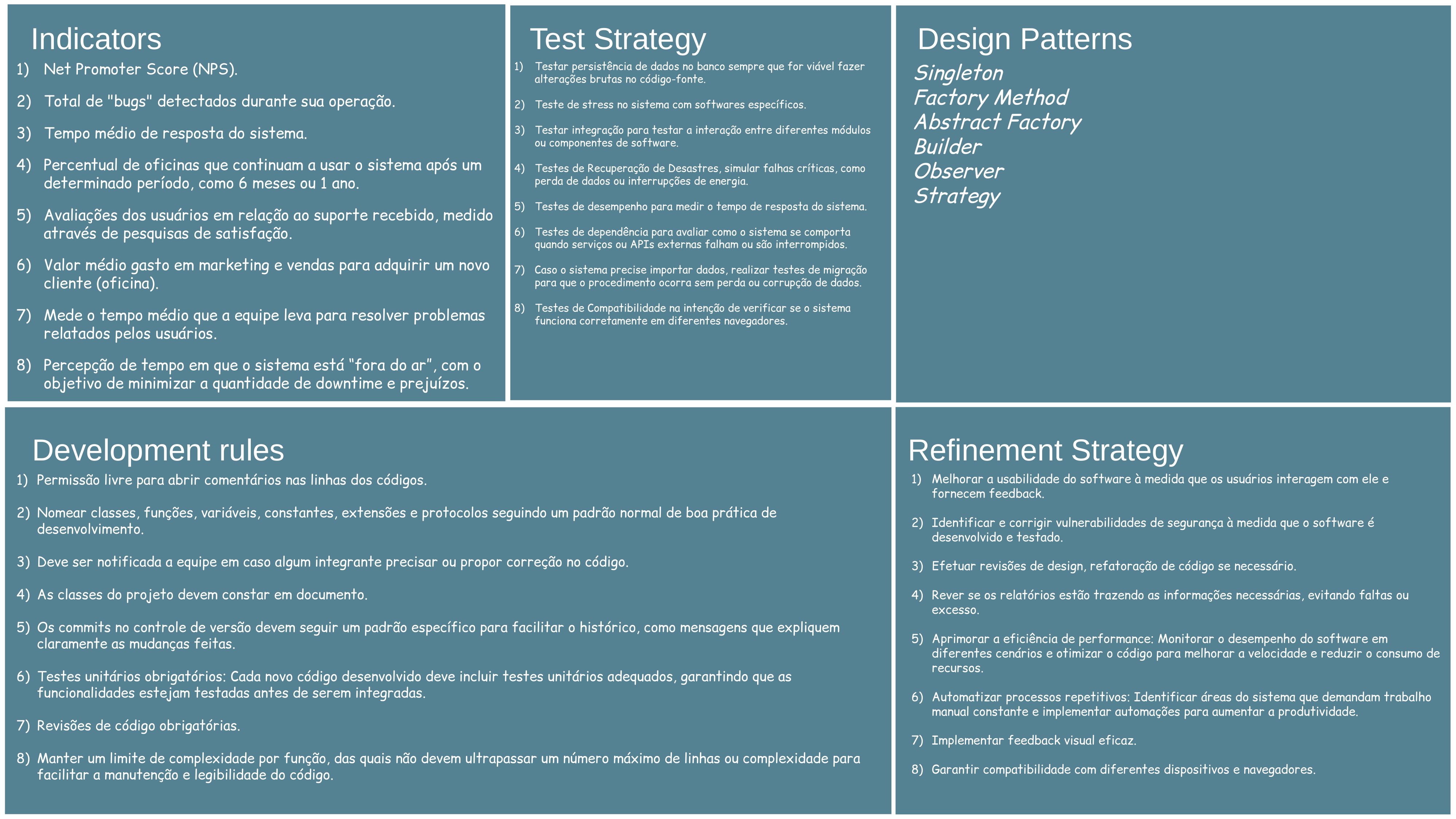

Indicators

Test Strategy

Design Patterns

Refinement Strategy

Development rules

Net Promoter Score (NPS).
Total de "bugs" detectados durante sua operação.
Tempo médio de resposta do sistema.
Percentual de oficinas que continuam a usar o sistema após um determinado período, como 6 meses ou 1 ano.
Avaliações dos usuários em relação ao suporte recebido, medido através de pesquisas de satisfação.
Valor médio gasto em marketing e vendas para adquirir um novo cliente (oficina).
Mede o tempo médio que a equipe leva para resolver problemas relatados pelos usuários.
Percepção de tempo em que o sistema está “fora do ar”, com o objetivo de minimizar a quantidade de downtime e prejuízos.
Testar persistência de dados no banco sempre que for viável fazer alterações brutas no código-fonte.

Teste de stress no sistema com softwares específicos.

Testar integração para testar a interação entre diferentes módulos ou componentes de software.

Testes de Recuperação de Desastres, simular falhas críticas, como perda de dados ou interrupções de energia.

Testes de desempenho para medir o tempo de resposta do sistema.

Testes de dependência para avaliar como o sistema se comporta quando serviços ou APIs externas falham ou são interrompidos.

Caso o sistema precise importar dados, realizar testes de migração para que o procedimento ocorra sem perda ou corrupção de dados.

Testes de Compatibilidade na intenção de verificar se o sistema funciona corretamente em diferentes navegadores.
Singleton
Factory Method
Abstract Factory
Builder
Observer
Strategy
Permissão livre para abrir comentários nas linhas dos códigos.

Nomear classes, funções, variáveis, constantes, extensões e protocolos seguindo um padrão normal de boa prática de desenvolvimento.

Deve ser notificada a equipe em caso algum integrante precisar ou propor correção no código.

As classes do projeto devem constar em documento.

Os commits no controle de versão devem seguir um padrão específico para facilitar o histórico, como mensagens que expliquem claramente as mudanças feitas.

Testes unitários obrigatórios: Cada novo código desenvolvido deve incluir testes unitários adequados, garantindo que as funcionalidades estejam testadas antes de serem integradas.

Revisões de código obrigatórias.

Manter um limite de complexidade por função, das quais não devem ultrapassar um número máximo de linhas ou complexidade para facilitar a manutenção e legibilidade do código.
Melhorar a usabilidade do software à medida que os usuários interagem com ele e fornecem feedback.

Identificar e corrigir vulnerabilidades de segurança à medida que o software é desenvolvido e testado.

Efetuar revisões de design, refatoração de código se necessário.

Rever se os relatórios estão trazendo as informações necessárias, evitando faltas ou excesso.

Aprimorar a eficiência de performance: Monitorar o desempenho do software em diferentes cenários e otimizar o código para melhorar a velocidade e reduzir o consumo de recursos.

Automatizar processos repetitivos: Identificar áreas do sistema que demandam trabalho manual constante e implementar automações para aumentar a produtividade.

Implementar feedback visual eficaz.

Garantir compatibilidade com diferentes dispositivos e navegadores.